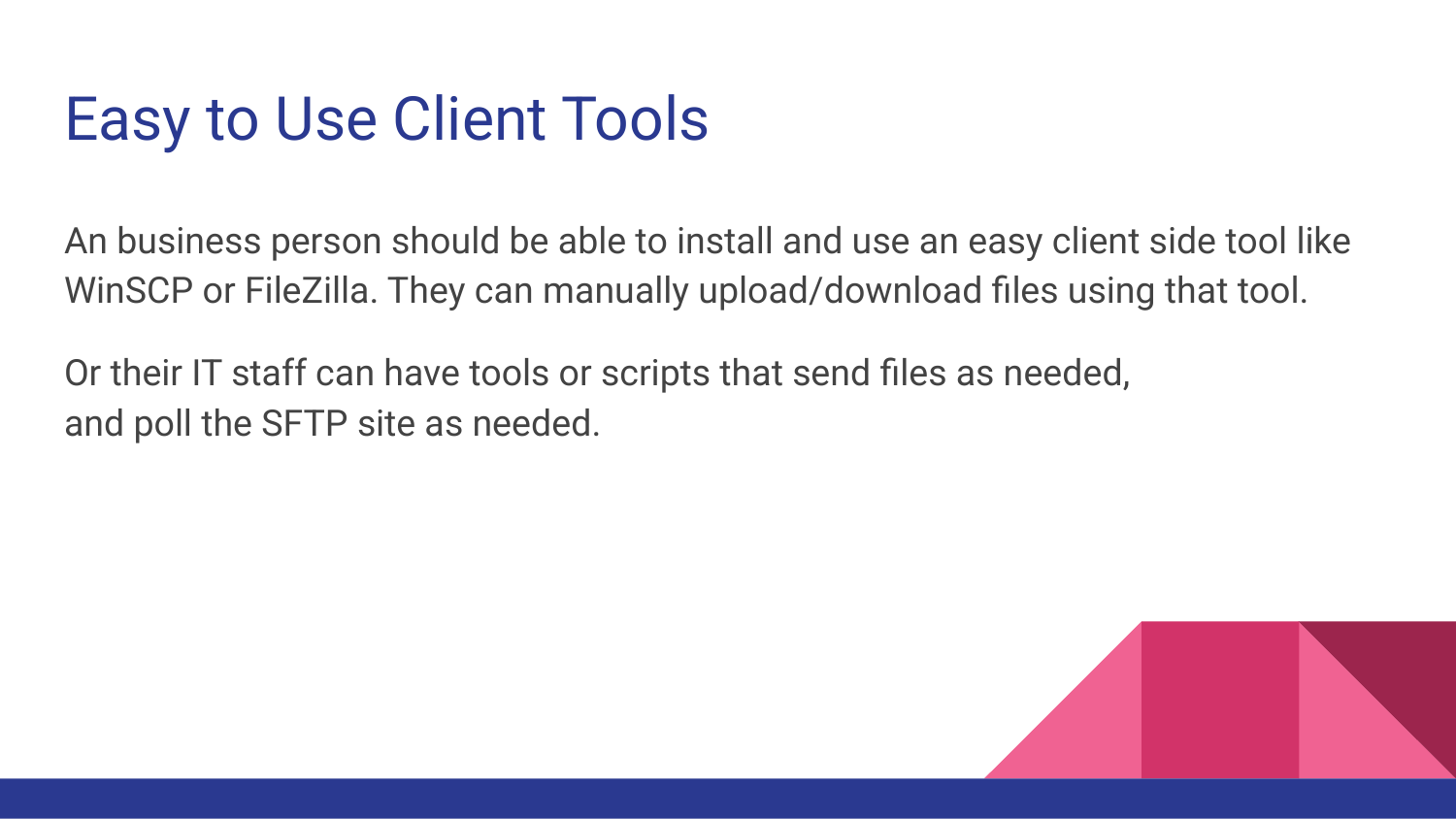

# Easy to Use Client Tools
An business person should be able to install and use an easy client side tool like WinSCP or FileZilla. They can manually upload/download files using that tool.
Or their IT staff can have tools or scripts that send files as needed,
and poll the SFTP site as needed.